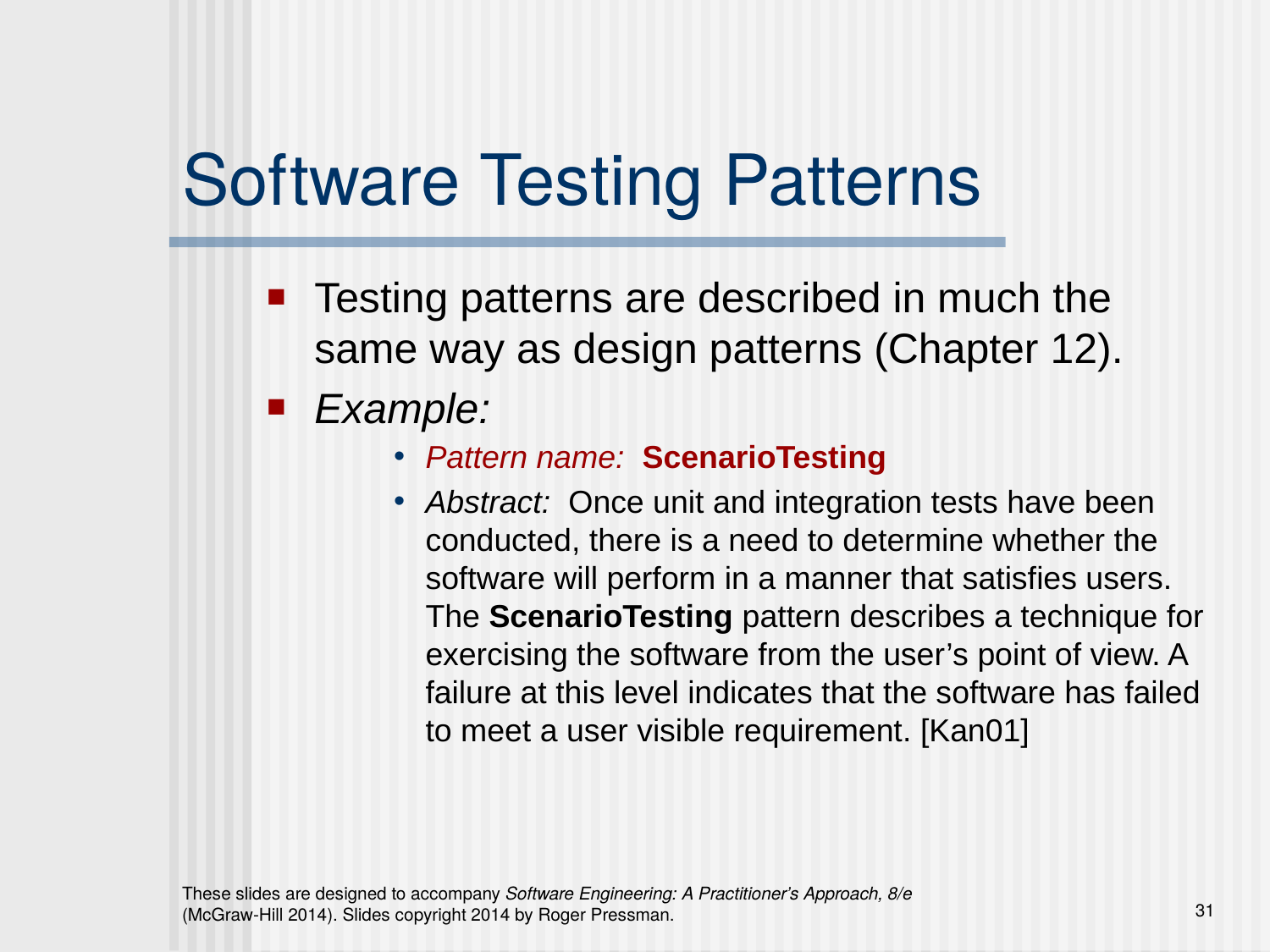

# Software Testing Patterns
Testing patterns are described in much the same way as design patterns (Chapter 12).
Example:
Pattern name:  ScenarioTesting
Abstract:  Once unit and integration tests have been conducted, there is a need to determine whether the software will perform in a manner that satisfies users. The ScenarioTesting pattern describes a technique for exercising the software from the user’s point of view. A failure at this level indicates that the software has failed to meet a user visible requirement. [Kan01]
These slides are designed to accompany Software Engineering: A Practitioner’s Approach, 8/e (McGraw-Hill 2014). Slides copyright 2014 by Roger Pressman.
31